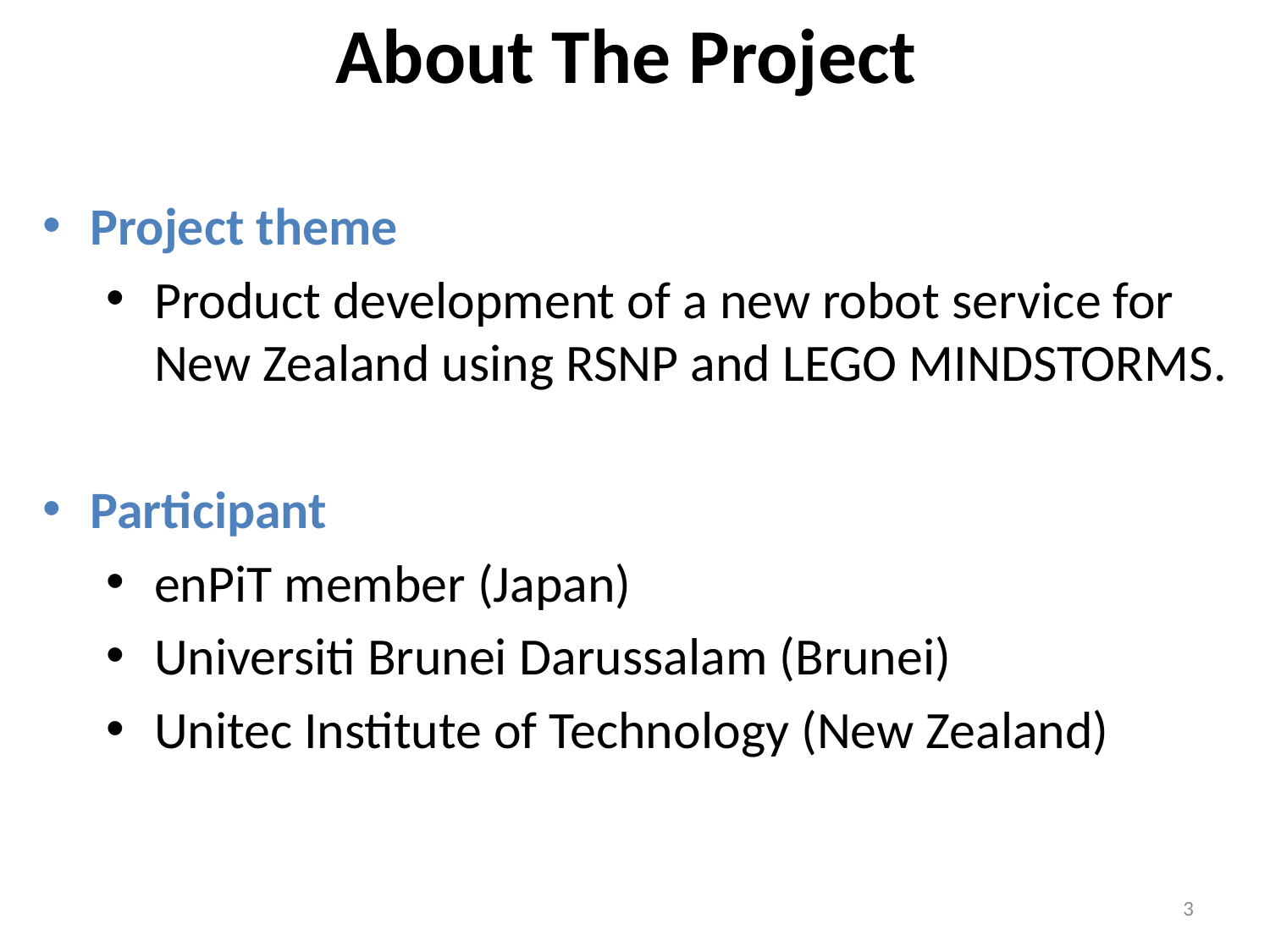

About The Project
Project theme
Product development of a new robot service for New Zealand using RSNP and LEGO MINDSTORMS.

Participant
enPiT member (Japan)
Universiti Brunei Darussalam (Brunei)
Unitec Institute of Technology (New Zealand)

3